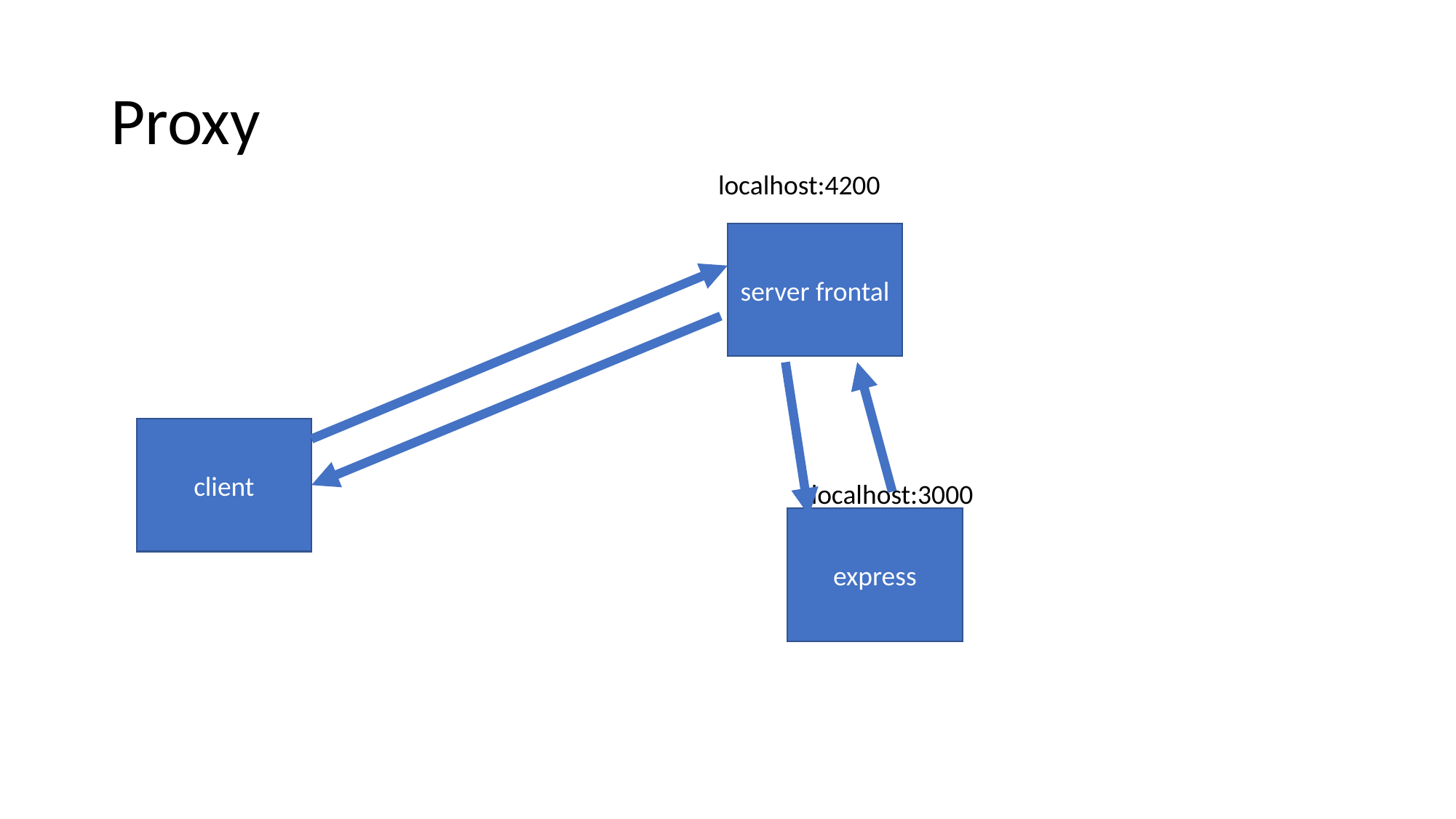

# Proxy
localhost:4200
server frontal
client
localhost:3000
express